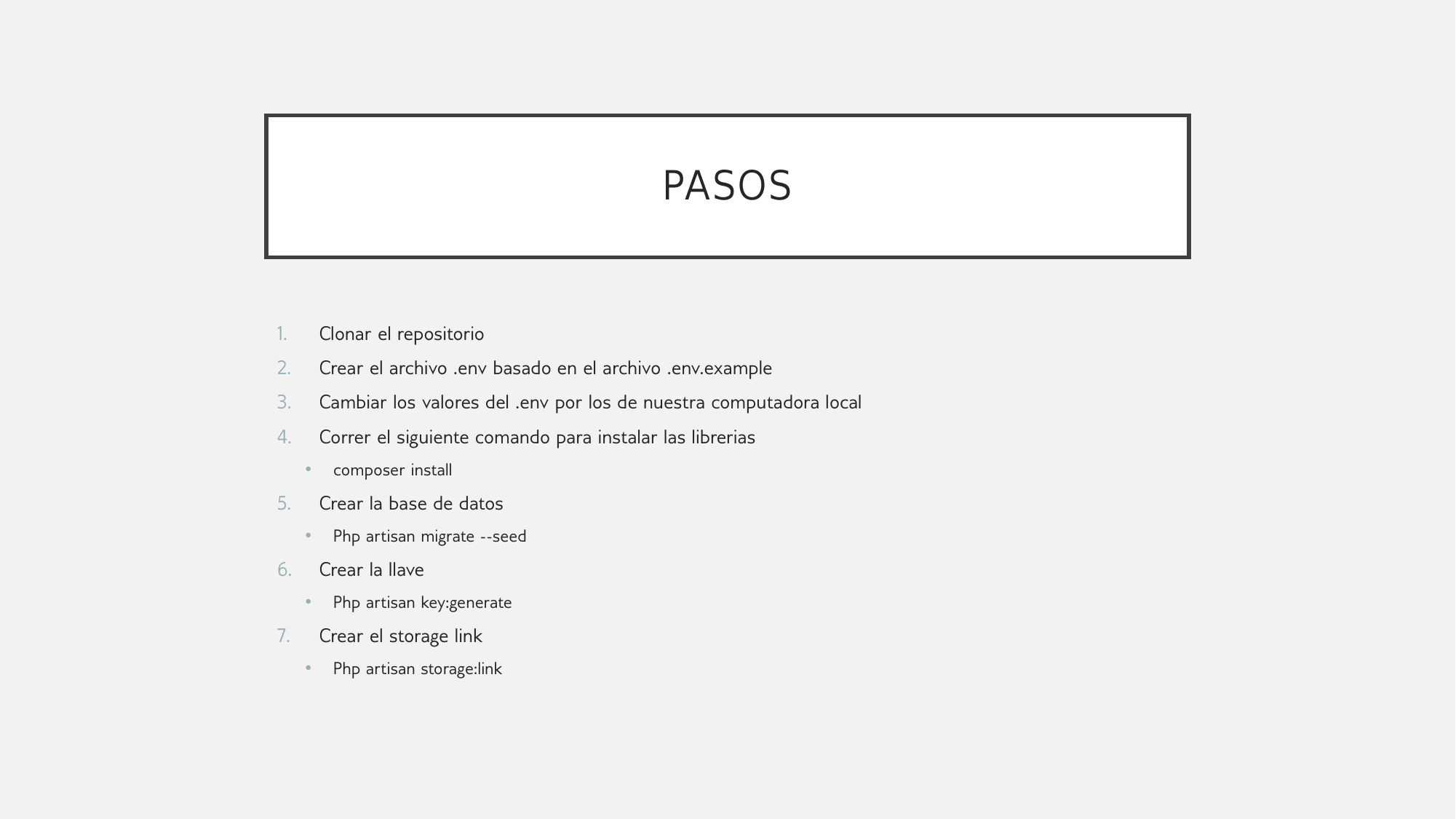

# Pasos
Clonar el repositorio
Crear el archivo .env basado en el archivo .env.example
Cambiar los valores del .env por los de nuestra computadora local
Correr el siguiente comando para instalar las librerias
composer install
Crear la base de datos
Php artisan migrate --seed
Crear la llave
Php artisan key:generate
Crear el storage link
Php artisan storage:link